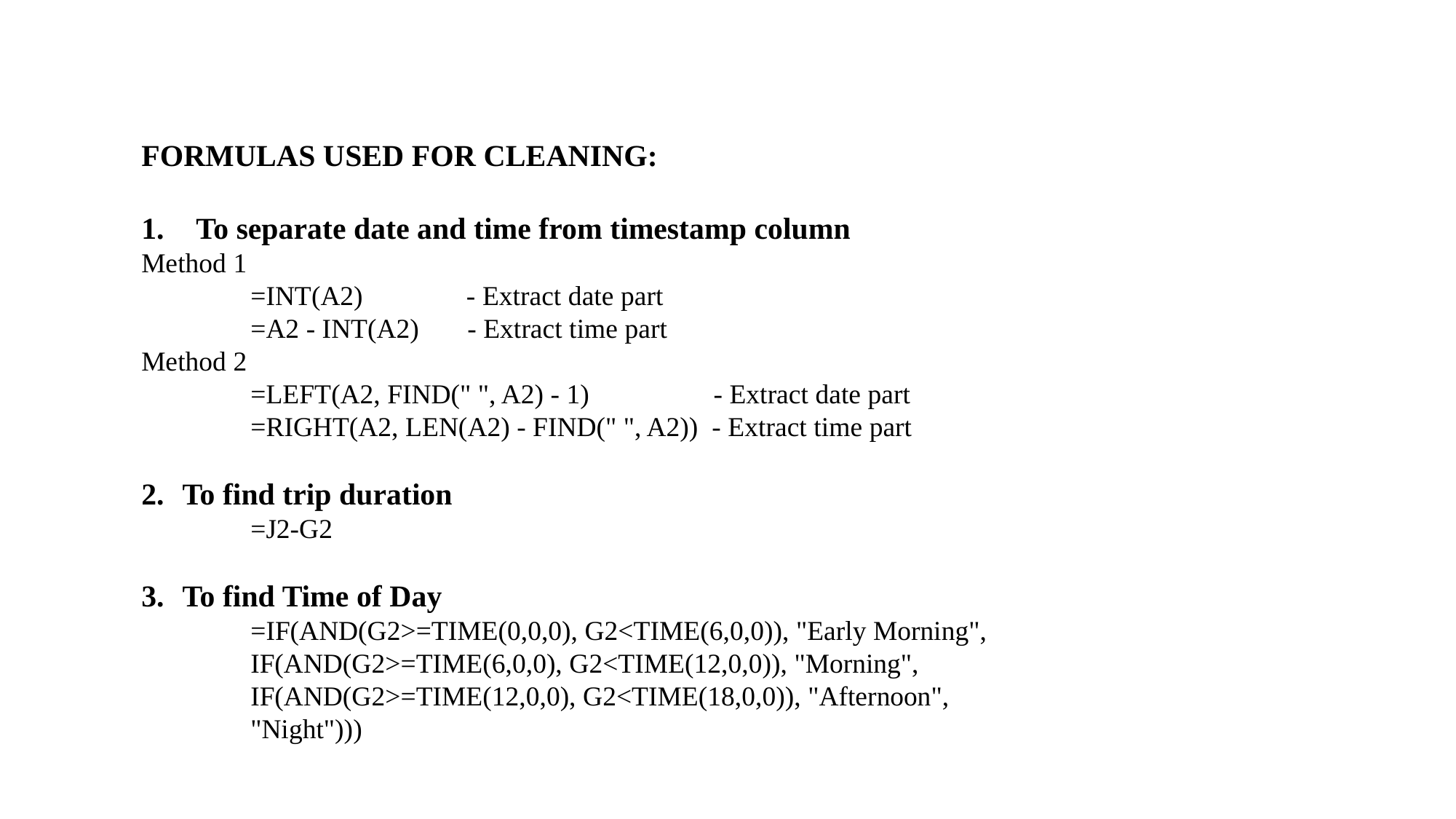

FORMULAS USED FOR CLEANING:

To separate date and time from timestamp column
Method 1
	=INT(A2)               - Extract date part
	=A2 - INT(A2)       - Extract time part
Method 2
	=LEFT(A2, FIND(" ", A2) - 1)                  - Extract date part
	=RIGHT(A2, LEN(A2) - FIND(" ", A2))  - Extract time part

To find trip duration
	=J2-G2

To find Time of Day
	=IF(AND(G2>=TIME(0,0,0), G2<TIME(6,0,0)), "Early Morning",
 	IF(AND(G2>=TIME(6,0,0), G2<TIME(12,0,0)), "Morning",
 	IF(AND(G2>=TIME(12,0,0), G2<TIME(18,0,0)), "Afternoon",
 	"Night")))